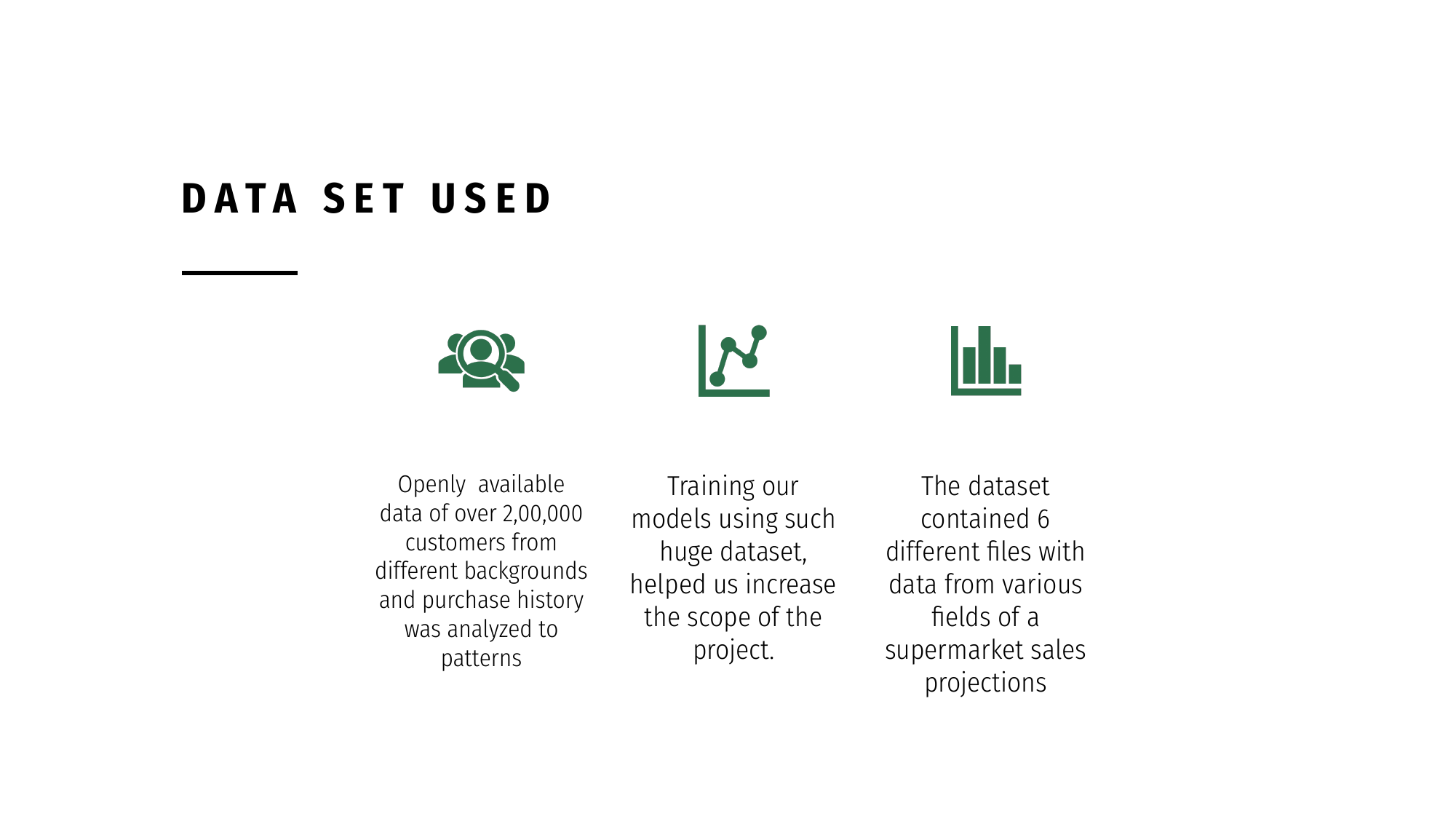

# Data set USed
Openly  available data of over 2,00,000 customers from different backgrounds and purchase history was analyzed to patterns
Training our models using such huge dataset, helped us increase the scope of the project.
The dataset contained 6 different files with data from various fields of a supermarket sales projections